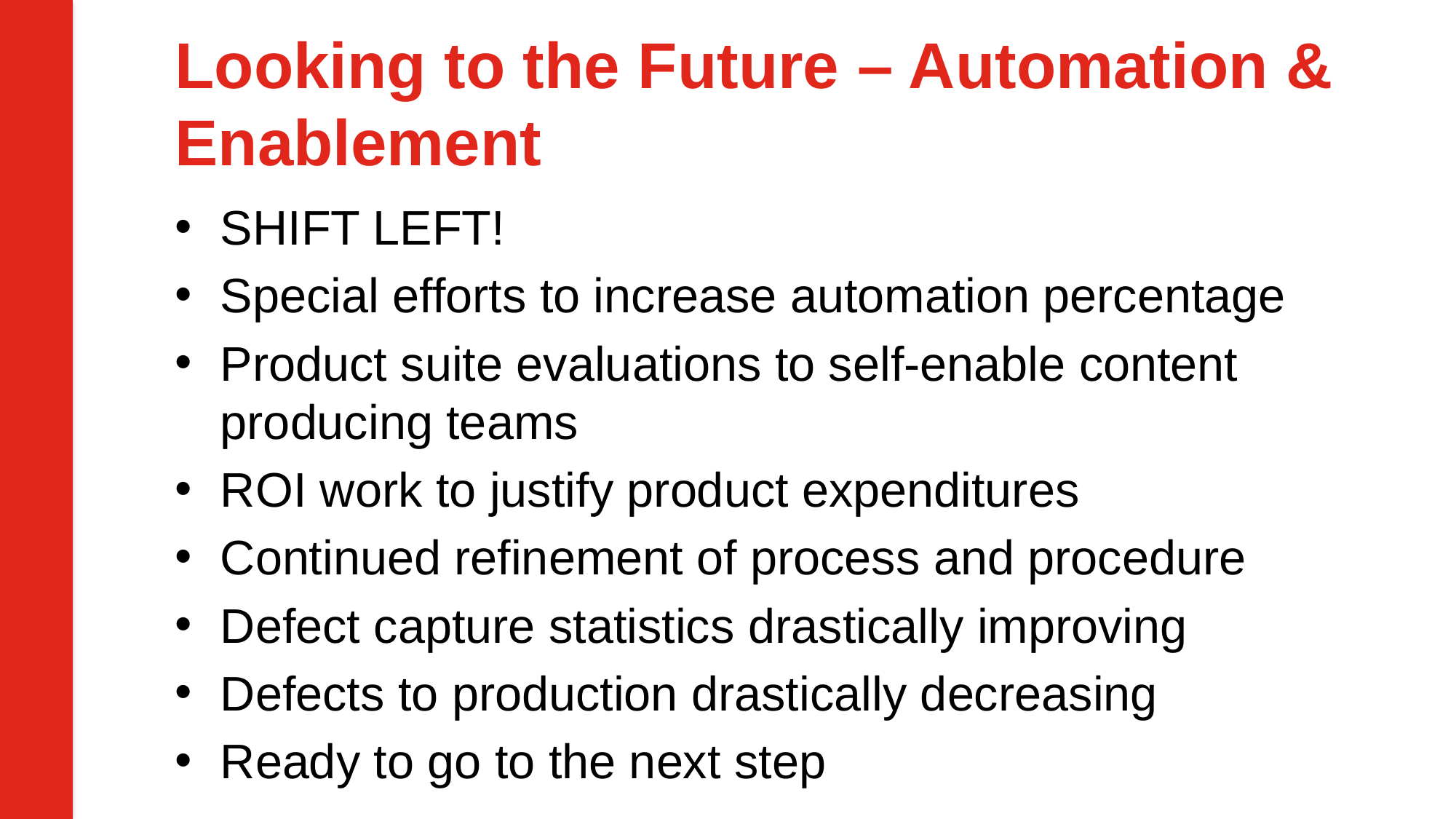

# Looking to the Future – Automation & Enablement
SHIFT LEFT!
Special efforts to increase automation percentage
Product suite evaluations to self-enable content producing teams
ROI work to justify product expenditures
Continued refinement of process and procedure
Defect capture statistics drastically improving
Defects to production drastically decreasing
Ready to go to the next step